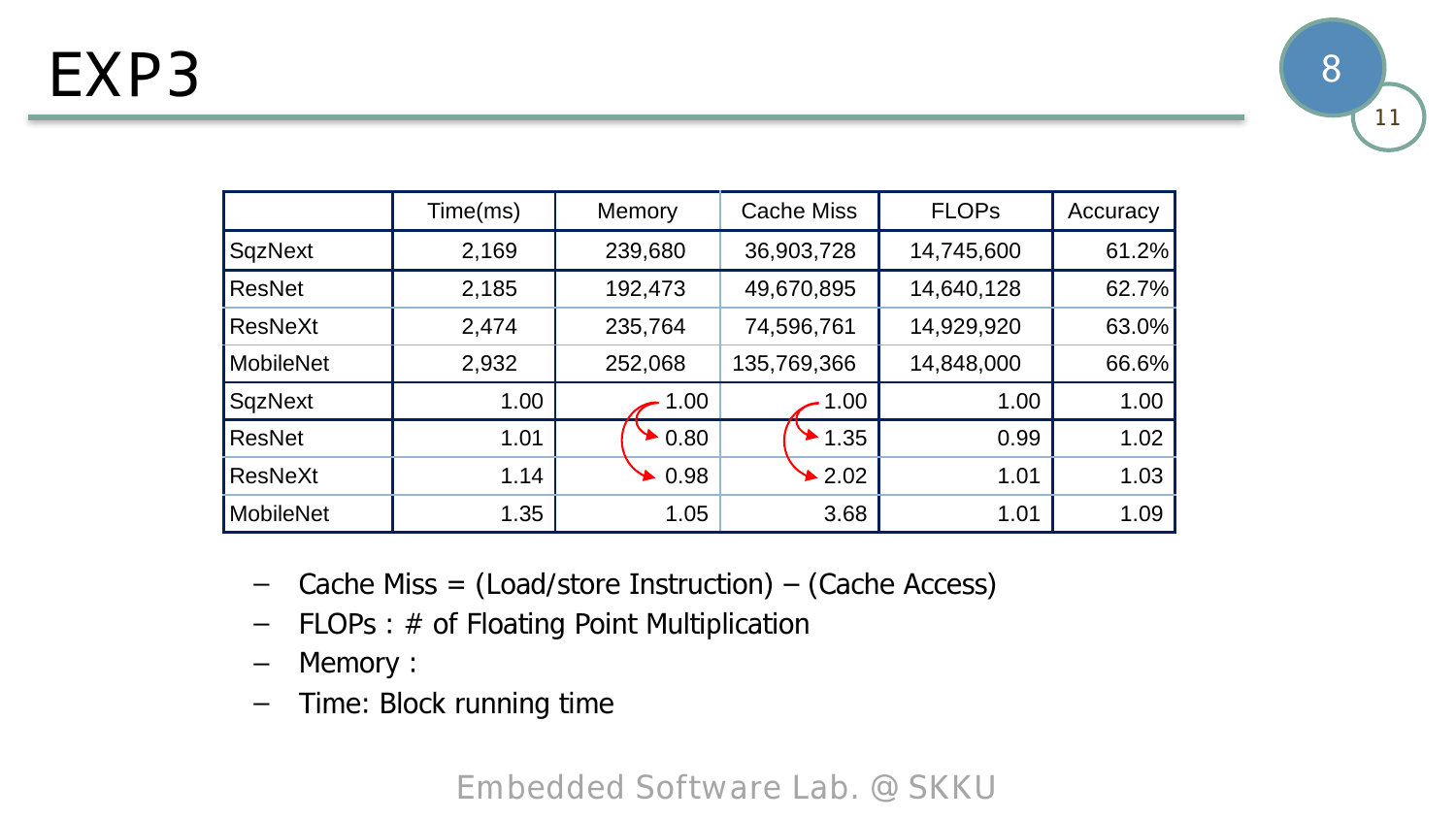

# EXP3
|  | Time(ms) | Memory | Cache Miss | FLOPs | Accuracy |
| --- | --- | --- | --- | --- | --- |
| SqzNext | 2,169 | 239,680 | 36,903,728 | 14,745,600 | 61.2% |
| ResNet | 2,185 | 192,473 | 49,670,895 | 14,640,128 | 62.7% |
| ResNeXt | 2,474 | 235,764 | 74,596,761 | 14,929,920 | 63.0% |
| MobileNet | 2,932 | 252,068 | 135,769,366 | 14,848,000 | 66.6% |
| SqzNext | 1.00 | 1.00 | 1.00 | 1.00 | 1.00 |
| ResNet | 1.01 | 0.80 | 1.35 | 0.99 | 1.02 |
| ResNeXt | 1.14 | 0.98 | 2.02 | 1.01 | 1.03 |
| MobileNet | 1.35 | 1.05 | 3.68 | 1.01 | 1.09 |

Cache Miss = (Load/store Instruction) – (Cache Access)
FLOPs : # of Floating Point Multiplication
Memory :
Time: Block running time